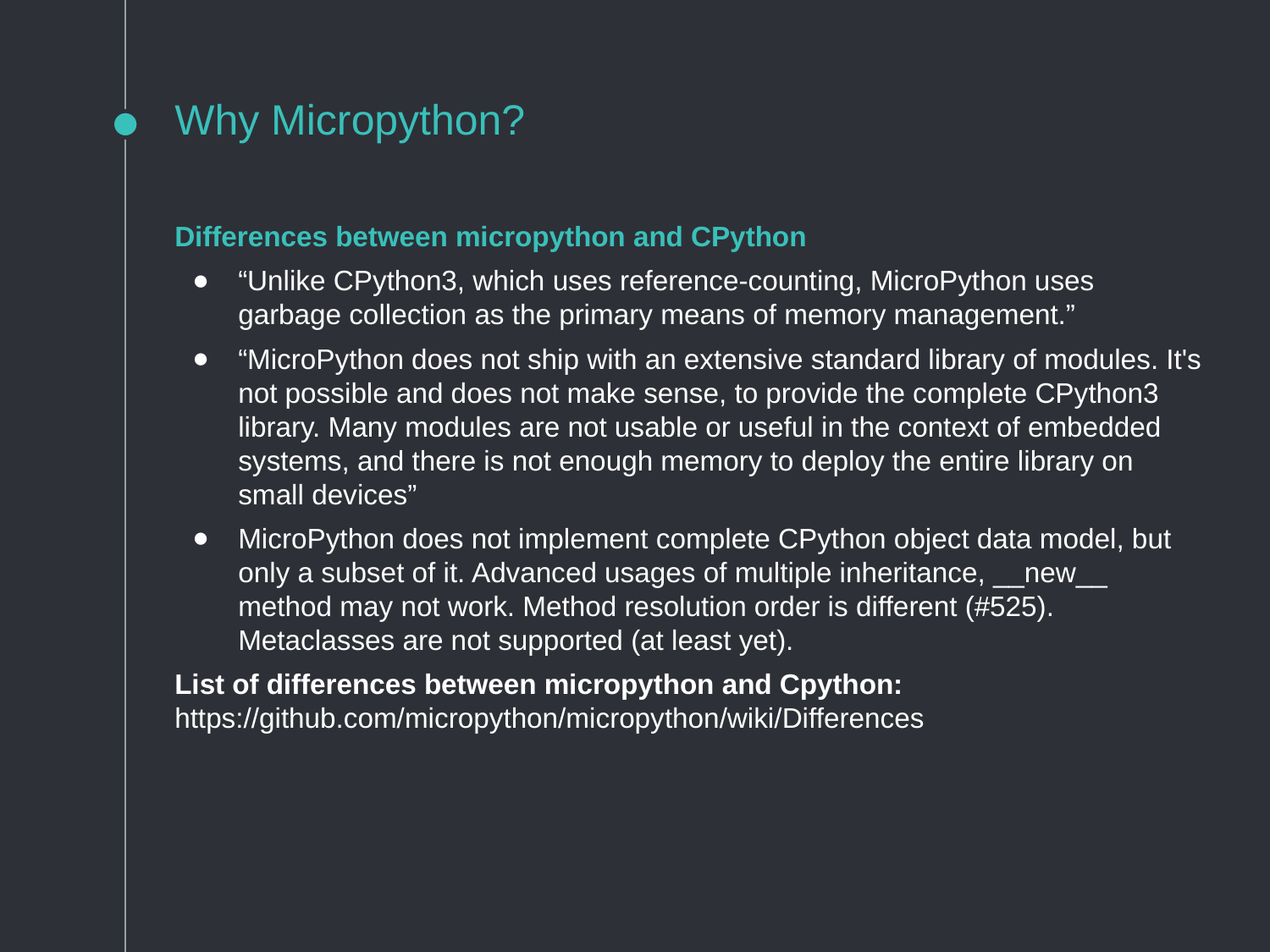

# Why Micropython?
Differences between micropython and CPython
“Unlike CPython3, which uses reference-counting, MicroPython uses garbage collection as the primary means of memory management.”
“MicroPython does not ship with an extensive standard library of modules. It's not possible and does not make sense, to provide the complete CPython3 library. Many modules are not usable or useful in the context of embedded systems, and there is not enough memory to deploy the entire library on small devices”
MicroPython does not implement complete CPython object data model, but only a subset of it. Advanced usages of multiple inheritance, __new__ method may not work. Method resolution order is different (#525). Metaclasses are not supported (at least yet).
List of differences between micropython and Cpython: https://github.com/micropython/micropython/wiki/Differences